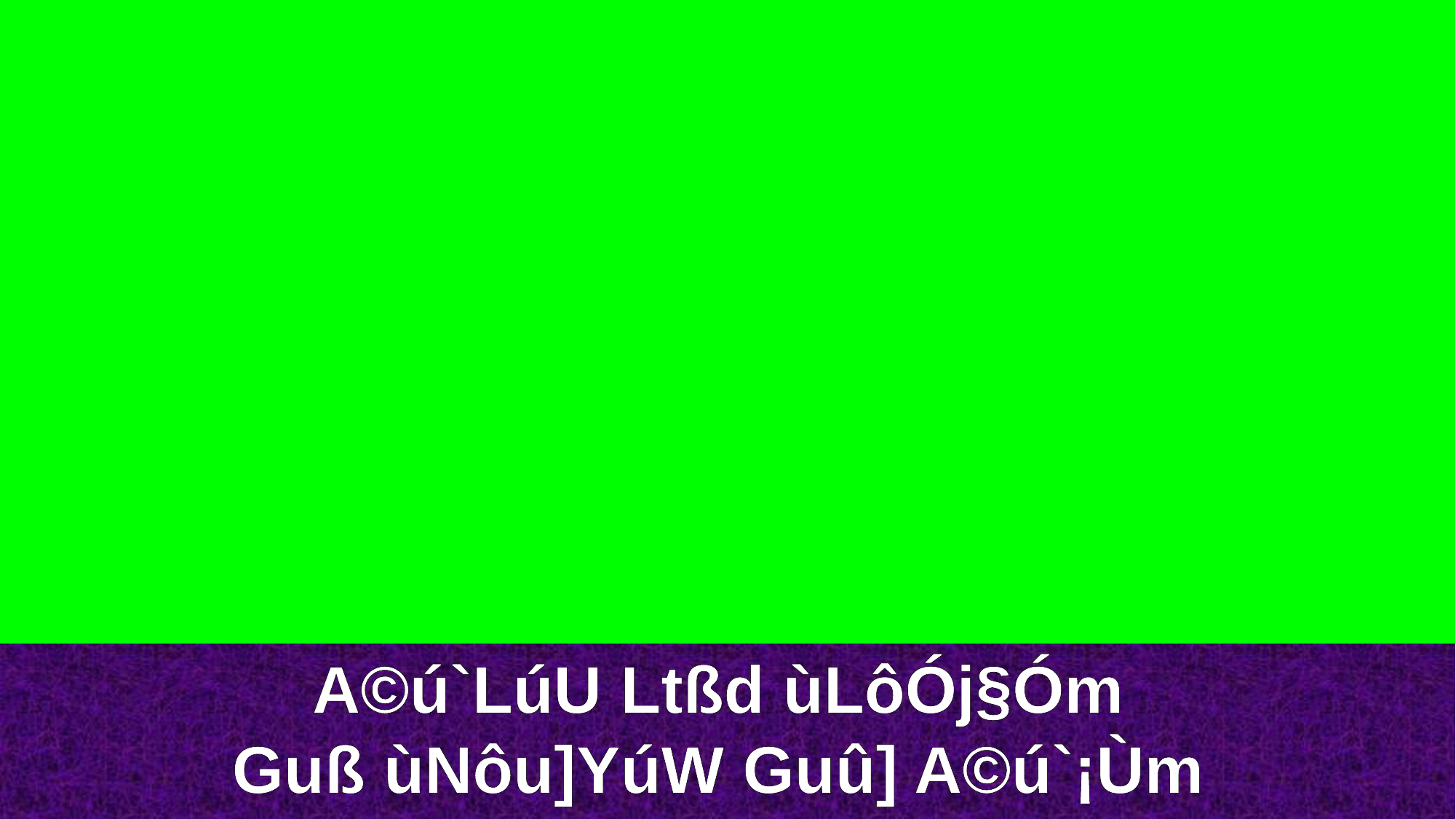

A©ú`LúU Ltßd ùLôÓj§Óm
Guß ùNôu]YúW Guû] A©ú`¡Ùm